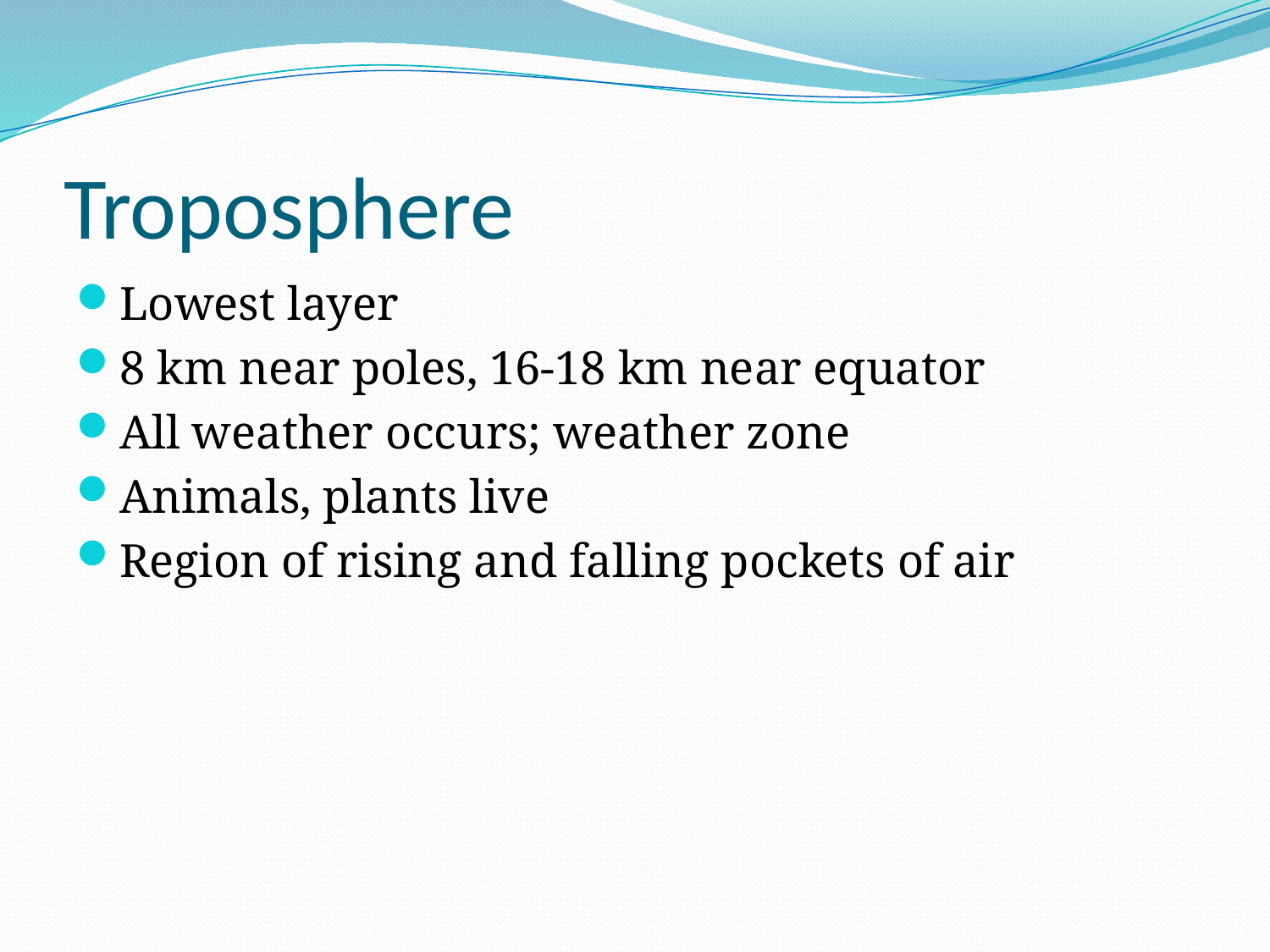

# Troposphere
Lowest layer
8 km near poles, 16-18 km near equator
All weather occurs; weather zone
Animals, plants live
Region of rising and falling pockets of air